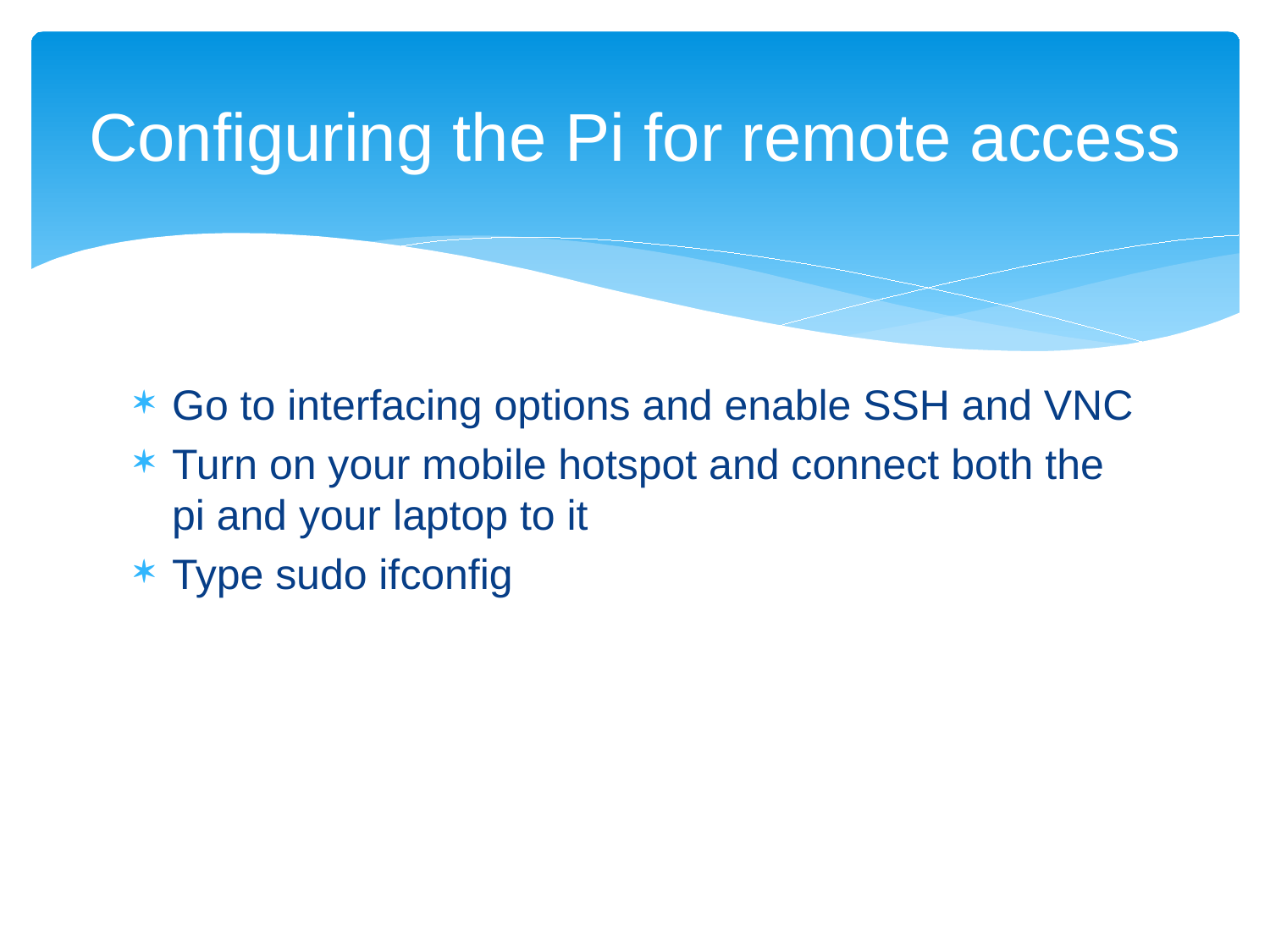

# Configuring the Pi for remote access
Go to interfacing options and enable SSH and VNC
Turn on your mobile hotspot and connect both the pi and your laptop to it
Type sudo ifconfig